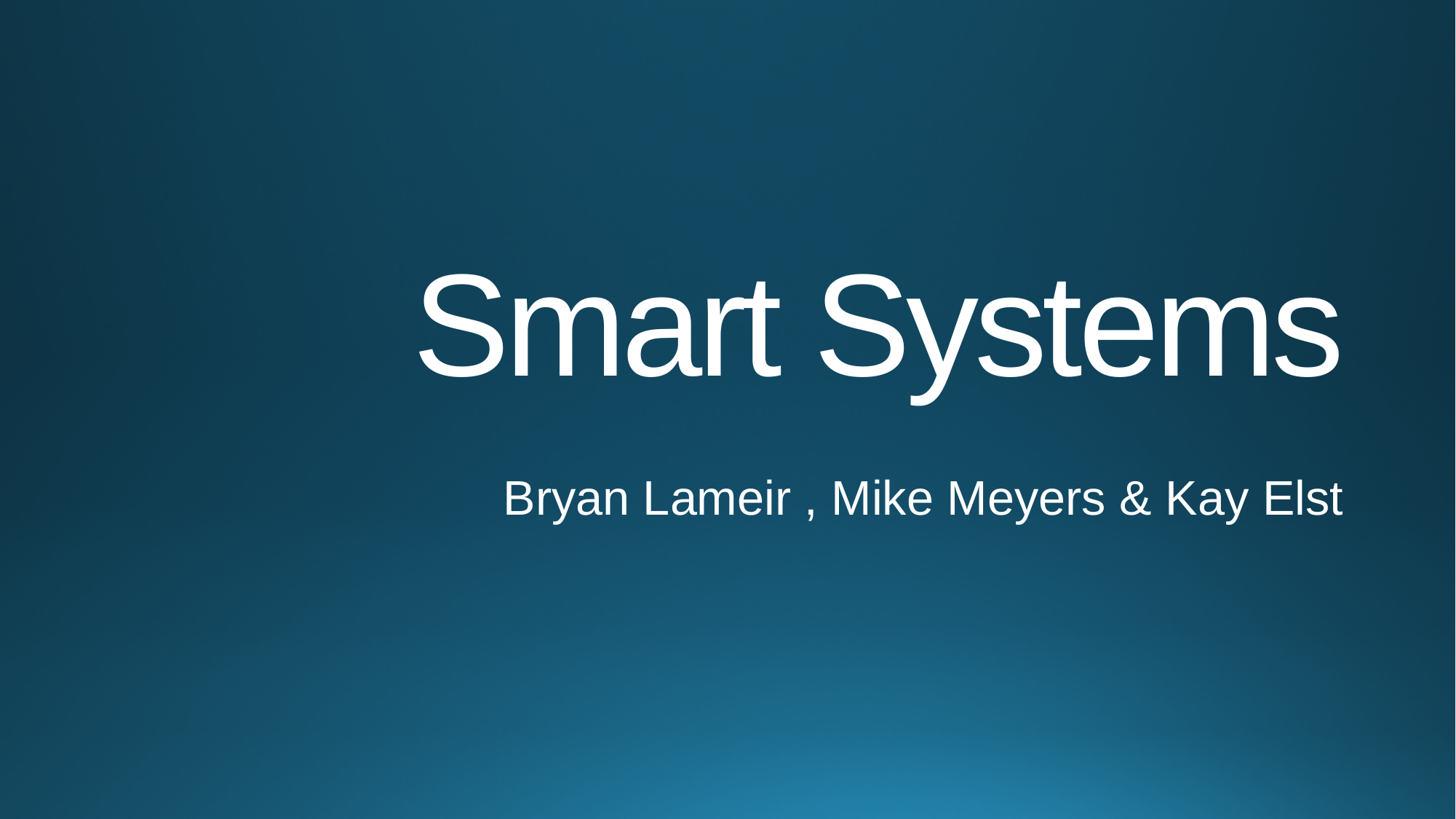

# Smart Systems
Bryan Lameir , Mike Meyers & Kay Elst